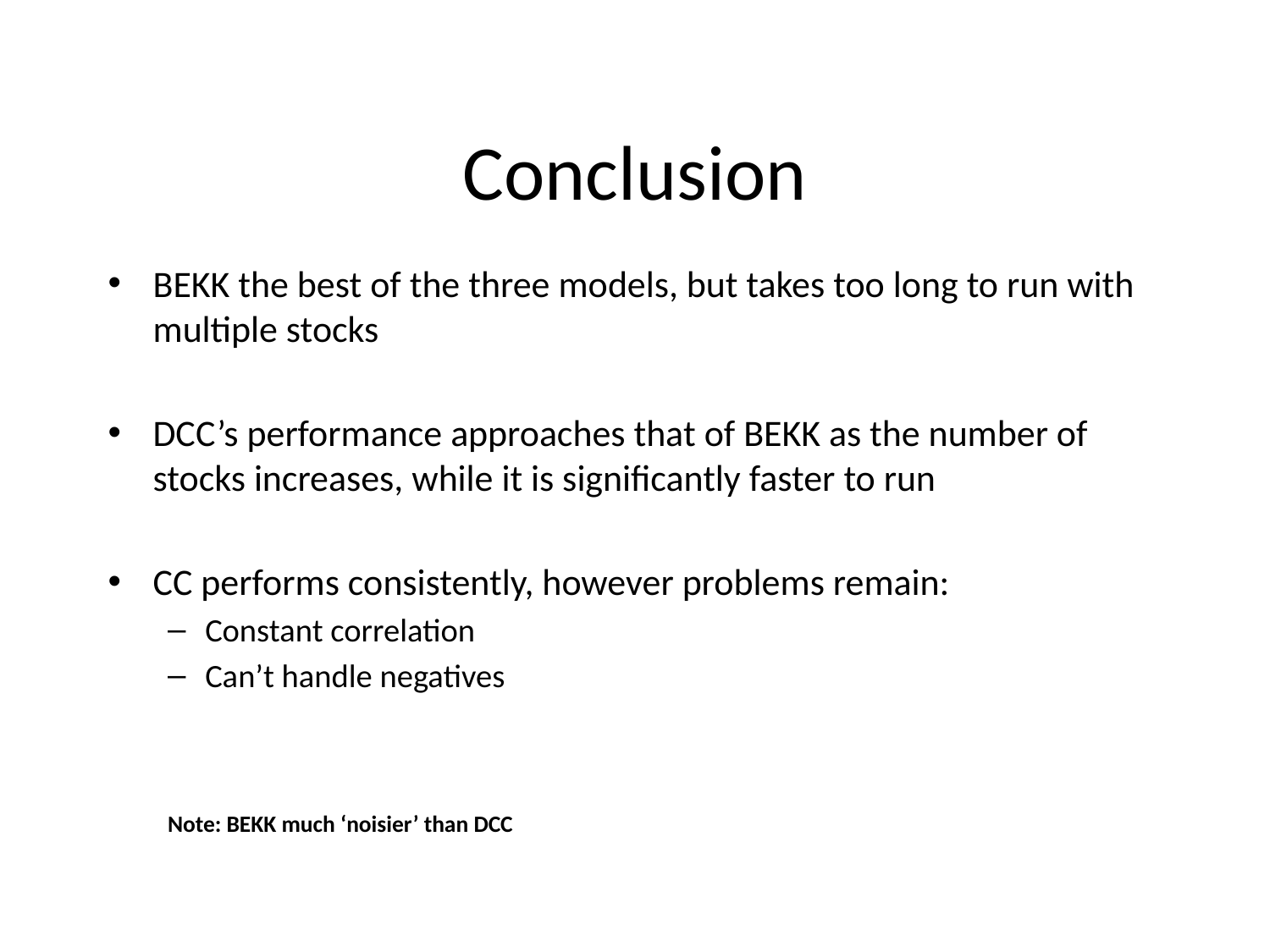

# Conclusion
BEKK the best of the three models, but takes too long to run with multiple stocks

DCC’s performance approaches that of BEKK as the number of stocks increases, while it is significantly faster to run

CC performs consistently, however problems remain:
Constant correlation
Can’t handle negatives

Note: BEKK much ‘noisier’ than DCC